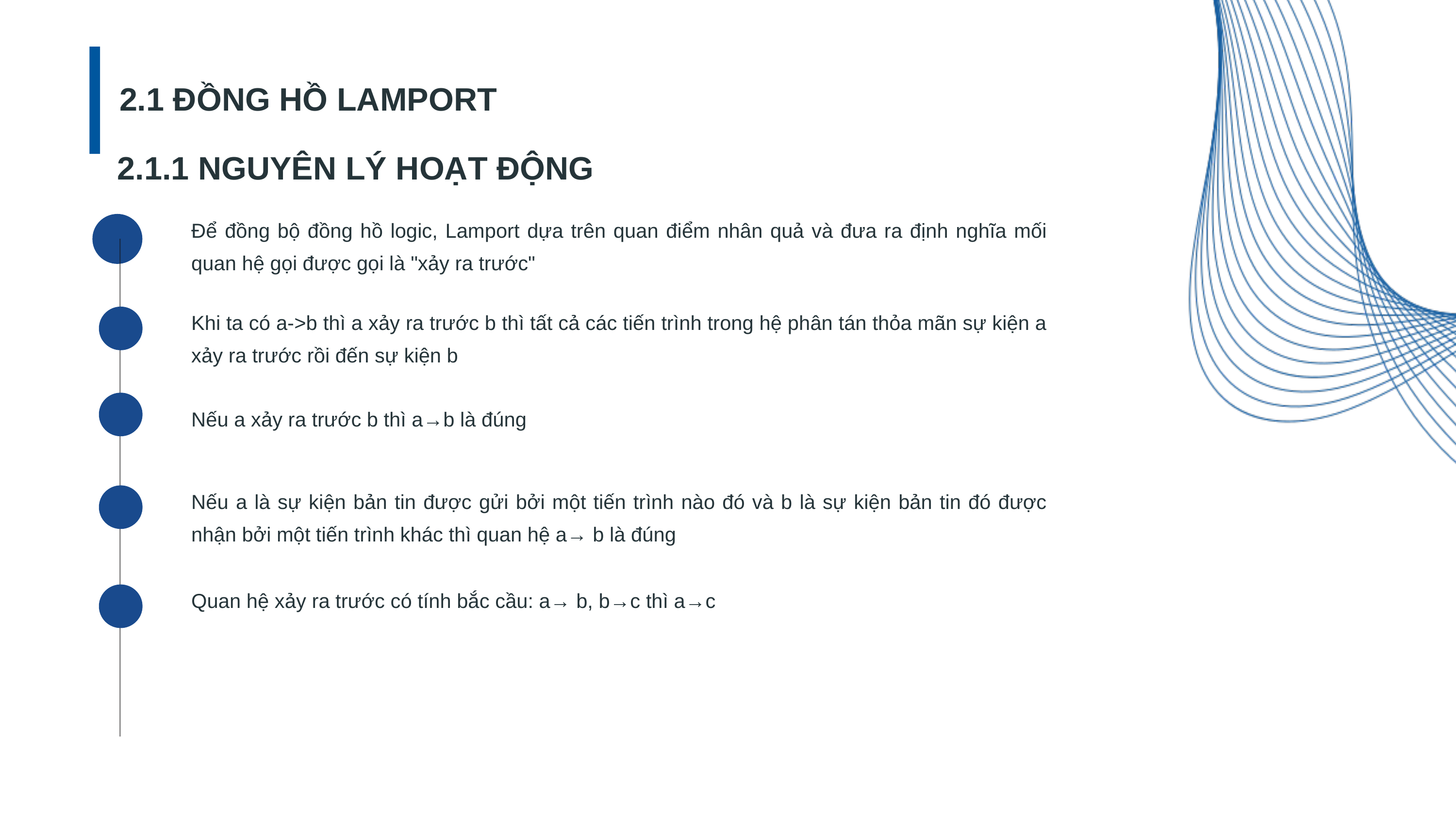

2.1 ĐỒNG HỒ LAMPORT
2.1.1 NGUYÊN LÝ HOẠT ĐỘNG
Để đồng bộ đồng hồ logic, Lamport dựa trên quan điểm nhân quả và đưa ra định nghĩa mối quan hệ gọi được gọi là "xảy ra trước"

Khi ta có a->b thì a xảy ra trước b thì tất cả các tiến trình trong hệ phân tán thỏa mãn sự kiện a xảy ra trước rồi đến sự kiện b

Nếu a xảy ra trước b thì a→b là đúng
Nếu a là sự kiện bản tin được gửi bởi một tiến trình nào đó và b là sự kiện bản tin đó được nhận bởi một tiến trình khác thì quan hệ a→ b là đúng

Quan hệ xảy ra trước có tính bắc cầu: a→ b, b→c thì a→c